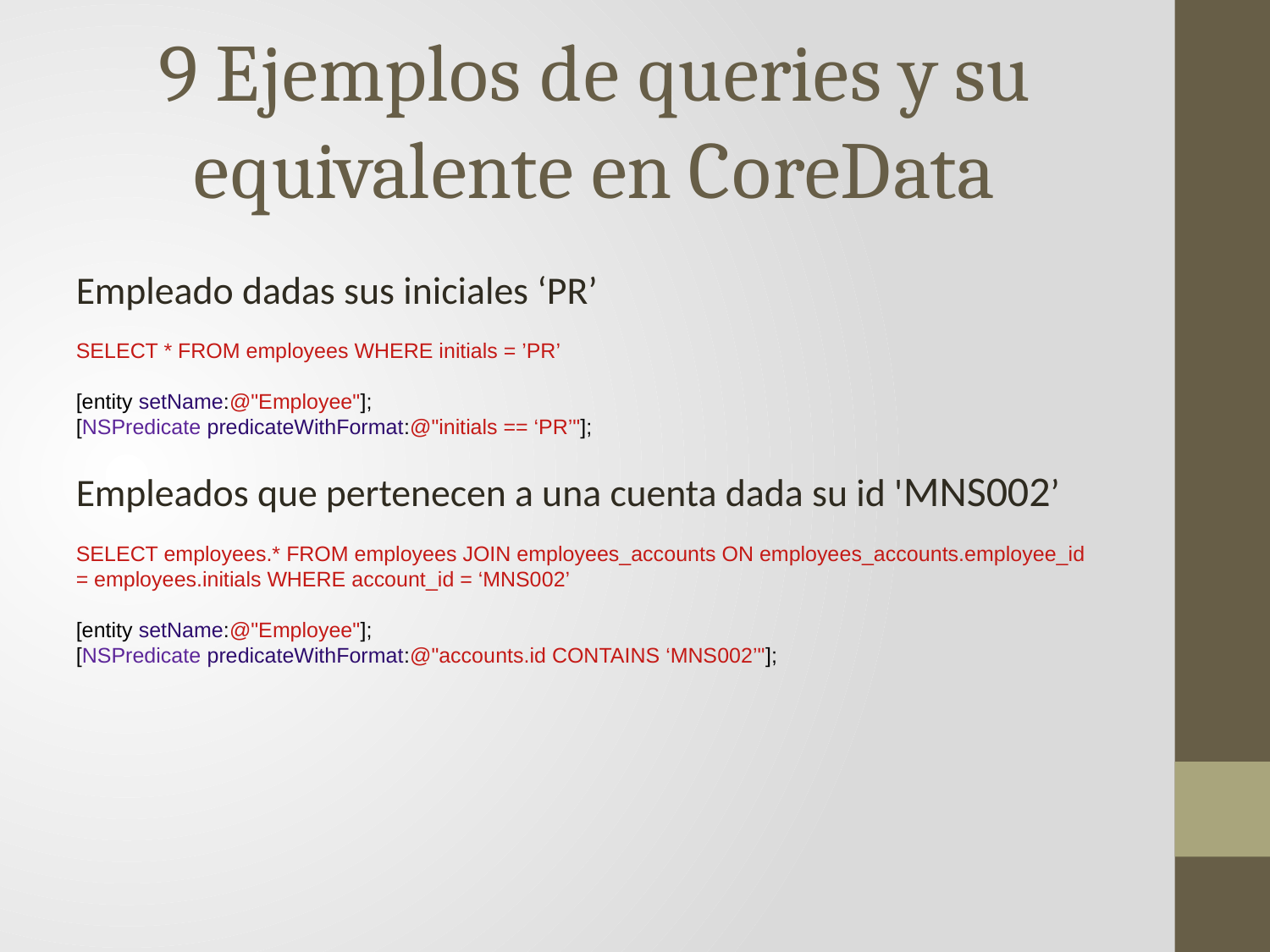

# 9 Ejemplos de queries y su equivalente en CoreData
Empleado dadas sus iniciales ‘PR’

SELECT * FROM employees WHERE initials = ’PR’

[entity setName:@"Employee"];
[NSPredicate predicateWithFormat:@"initials == ‘PR’"];

Empleados que pertenecen a una cuenta dada su id 'MNS002’

SELECT employees.* FROM employees JOIN employees_accounts ON employees_accounts.employee_id = employees.initials WHERE account_id = ‘MNS002’

[entity setName:@"Employee"];
[NSPredicate predicateWithFormat:@"accounts.id CONTAINS ‘MNS002’"];